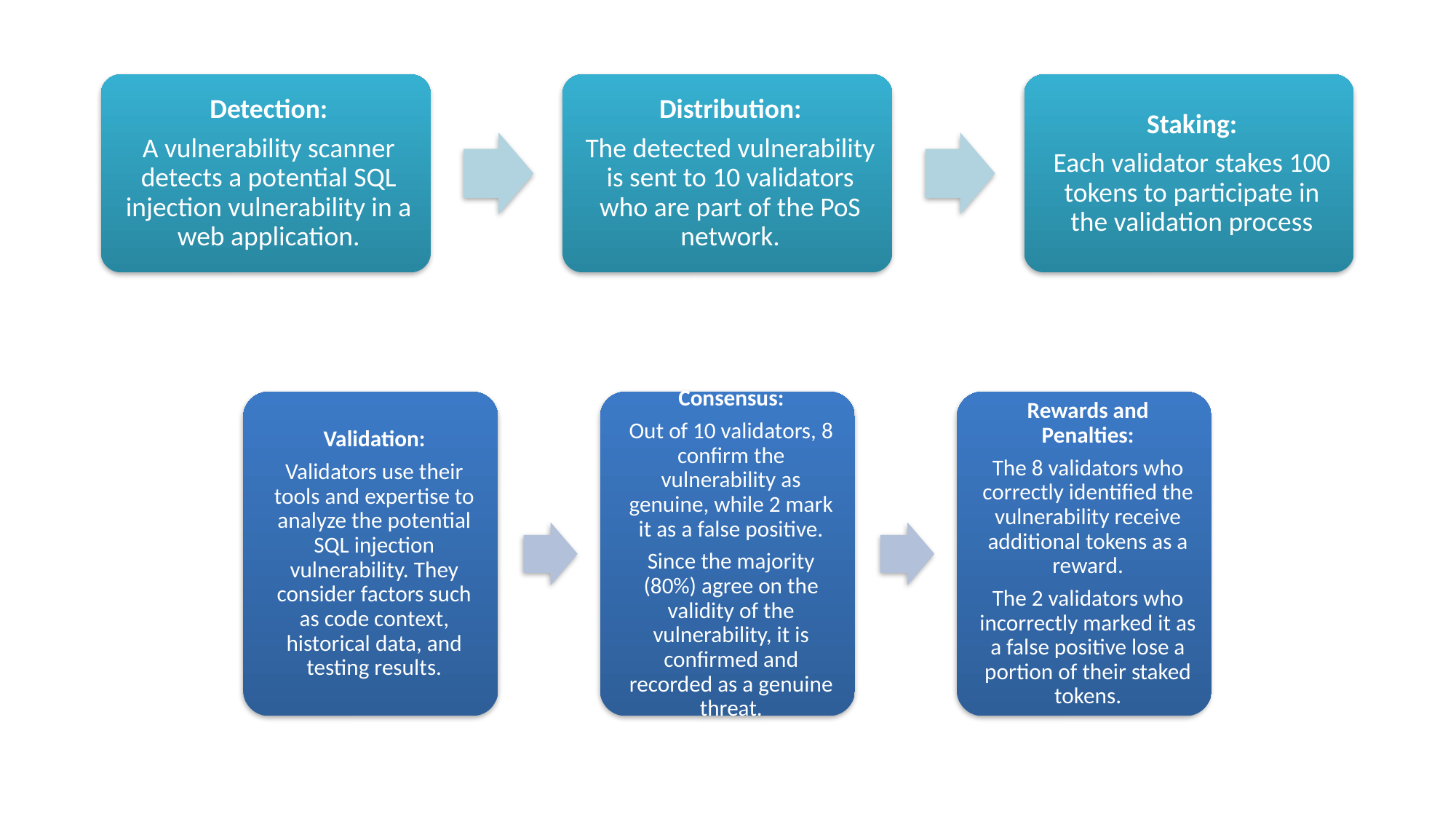

Detection:
A vulnerability scanner detects a potential SQL injection vulnerability in a web application.

Distribution:
The detected vulnerability is sent to 10 validators who are part of the PoS network.

Staking:
Each validator stakes 100 tokens to participate in the validation process
Validation:
Validators use their tools and expertise to analyze the potential SQL injection vulnerability. They consider factors such as code context, historical data, and testing results.

Consensus:
Out of 10 validators, 8 confirm the vulnerability as genuine, while 2 mark it as a false positive.
Since the majority (80%) agree on the validity of the vulnerability, it is confirmed and recorded as a genuine threat.

Rewards and Penalties:
The 8 validators who correctly identified the vulnerability receive additional tokens as a reward.
The 2 validators who incorrectly marked it as a false positive lose a portion of their staked tokens.